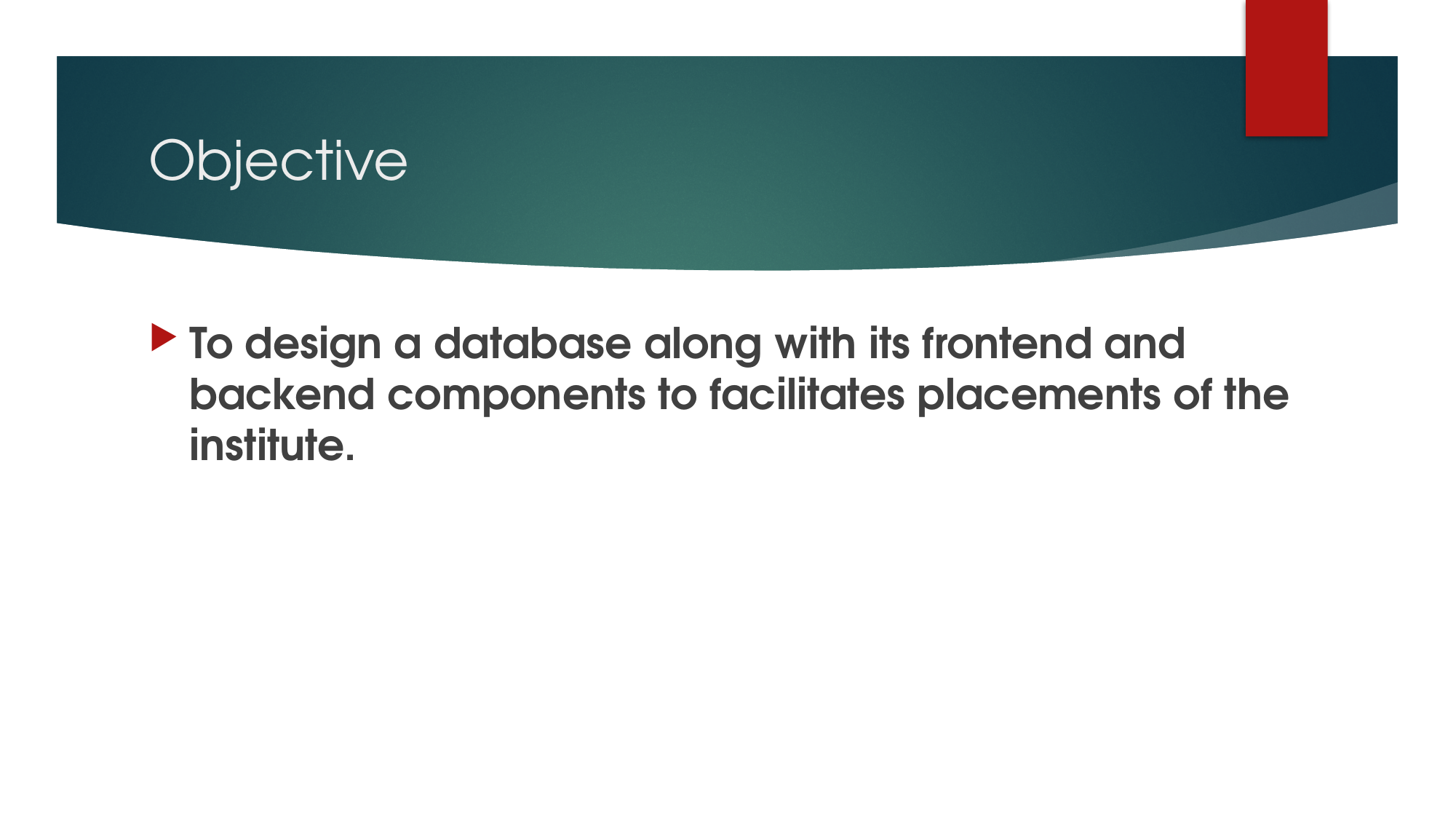

# Objective
To design a database along with its frontend and backend components to facilitates placements of the institute.